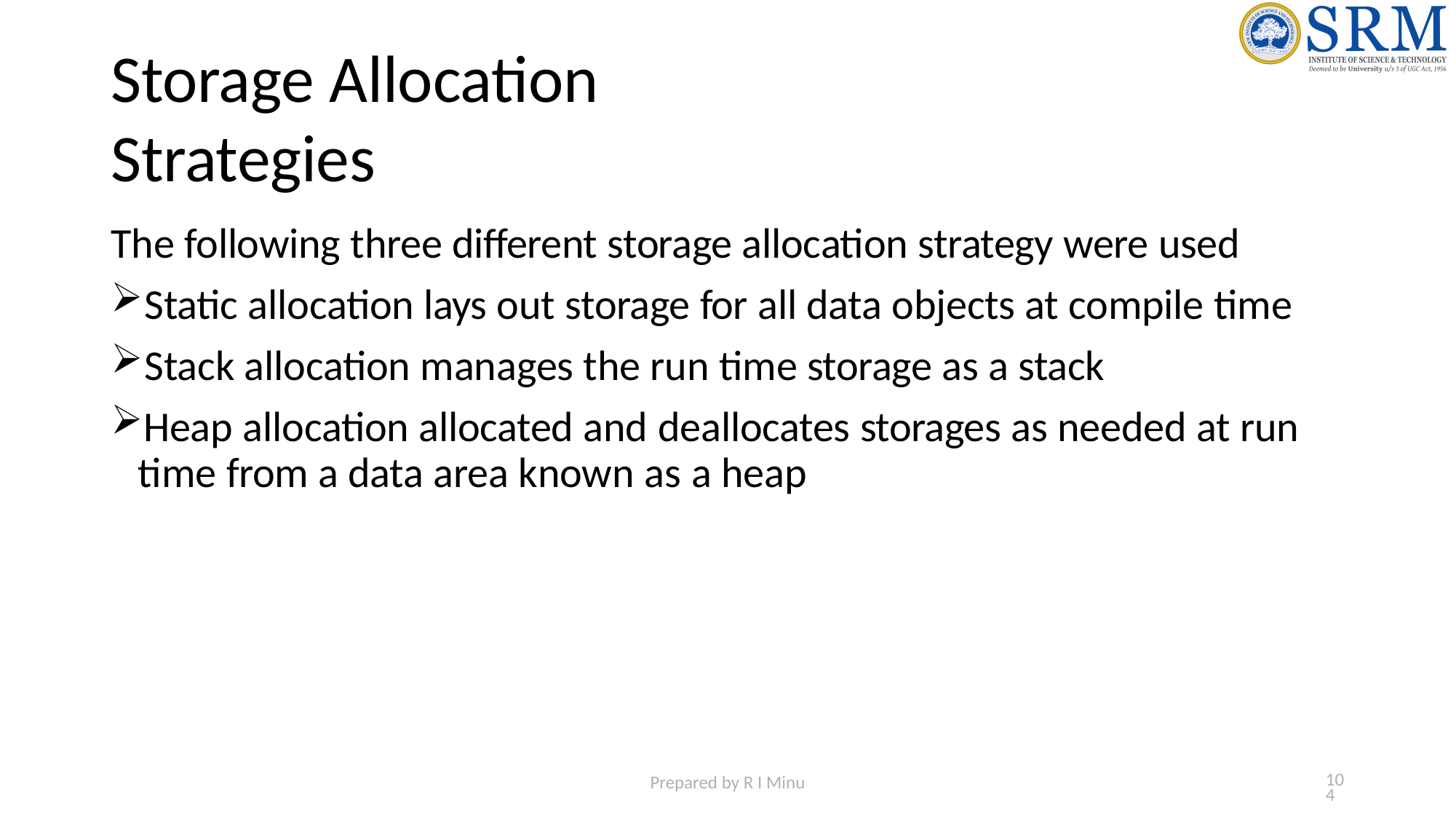

# Storage Allocation Strategies
The following three different storage allocation strategy were used
Static allocation lays out storage for all data objects at compile time
Stack allocation manages the run time storage as a stack
Heap allocation allocated and deallocates storages as needed at run  time from a data area known as a heap
104
Prepared by R I Minu